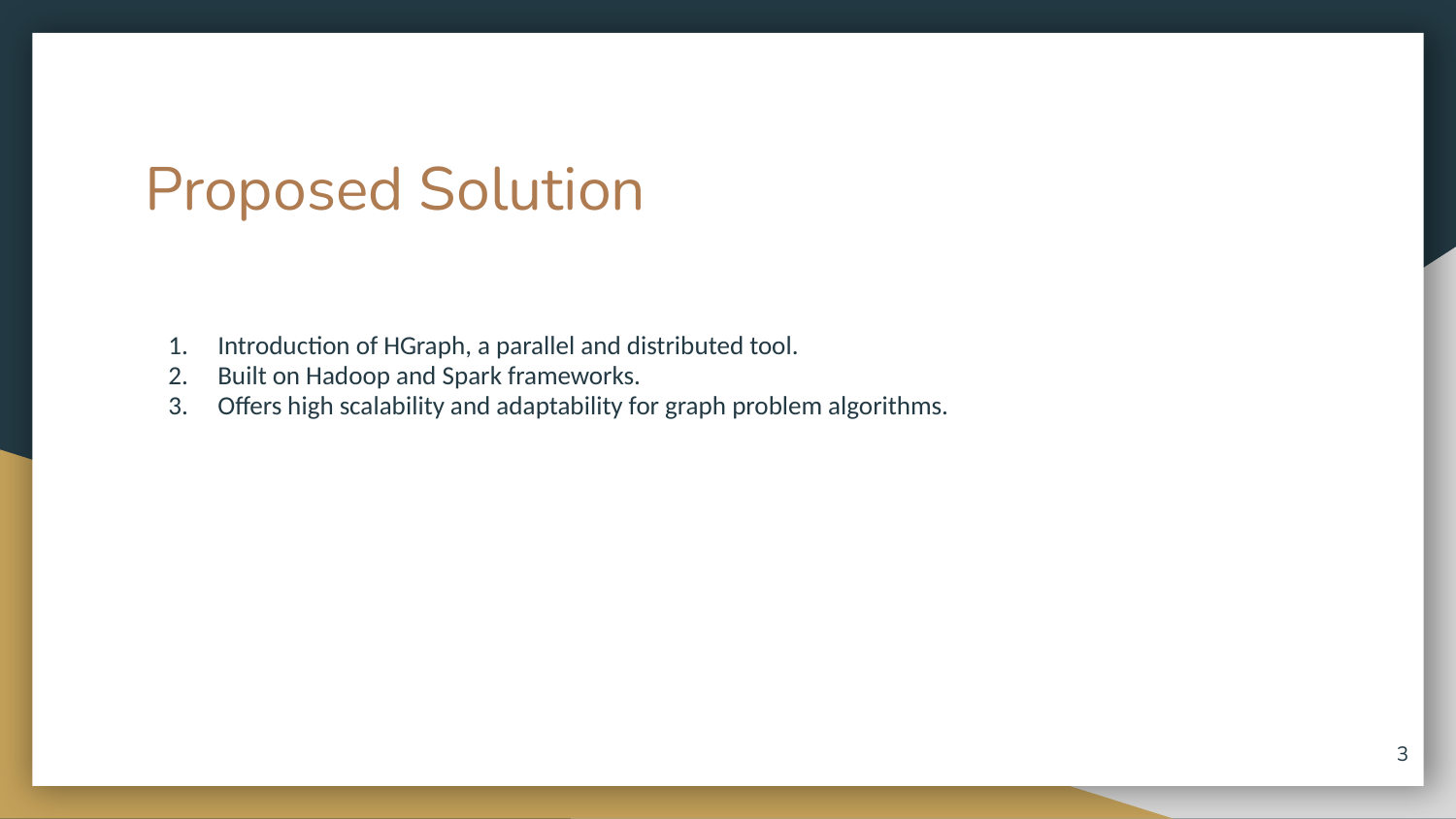

# Proposed Solution
Introduction of HGraph, a parallel and distributed tool.
Built on Hadoop and Spark frameworks.
Offers high scalability and adaptability for graph problem algorithms.
3